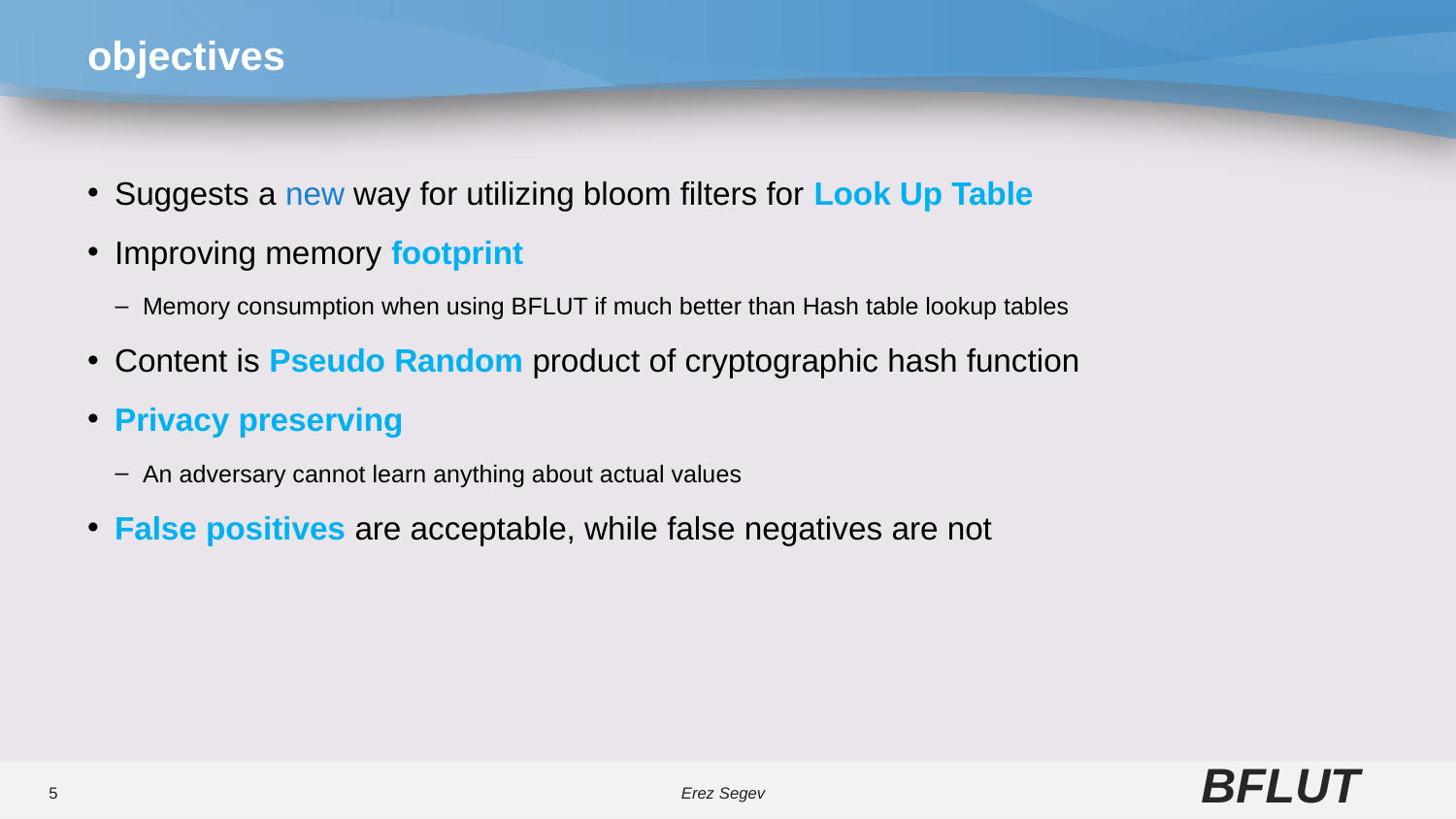

# objectives
Suggests a new way for utilizing bloom filters for Look Up Table
Improving memory footprint
Memory consumption when using BFLUT if much better than Hash table lookup tables
Content is Pseudo Random product of cryptographic hash function
Privacy preserving
An adversary cannot learn anything about actual values
False positives are acceptable, while false negatives are not